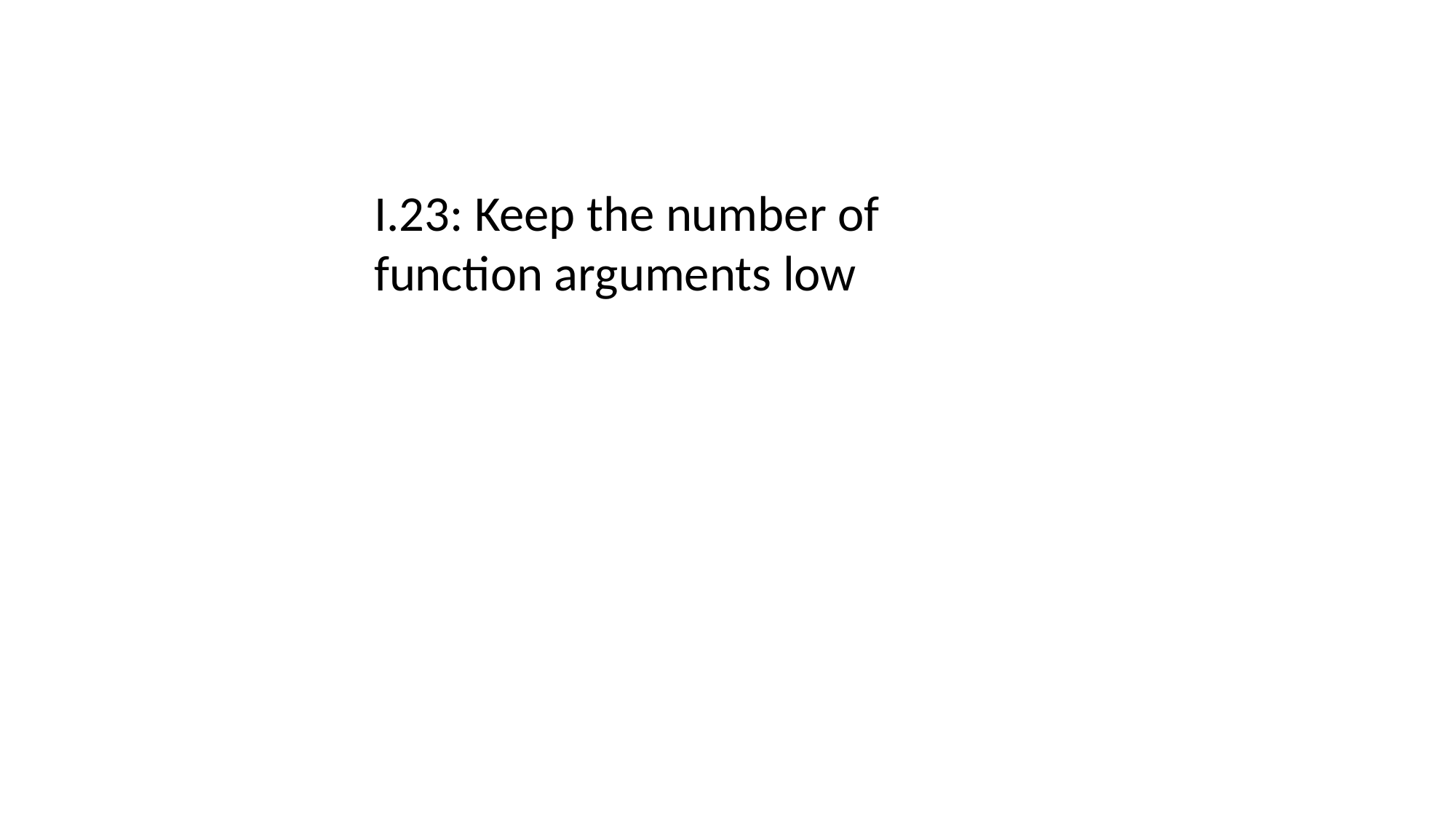

I.23: Keep the number of function arguments low